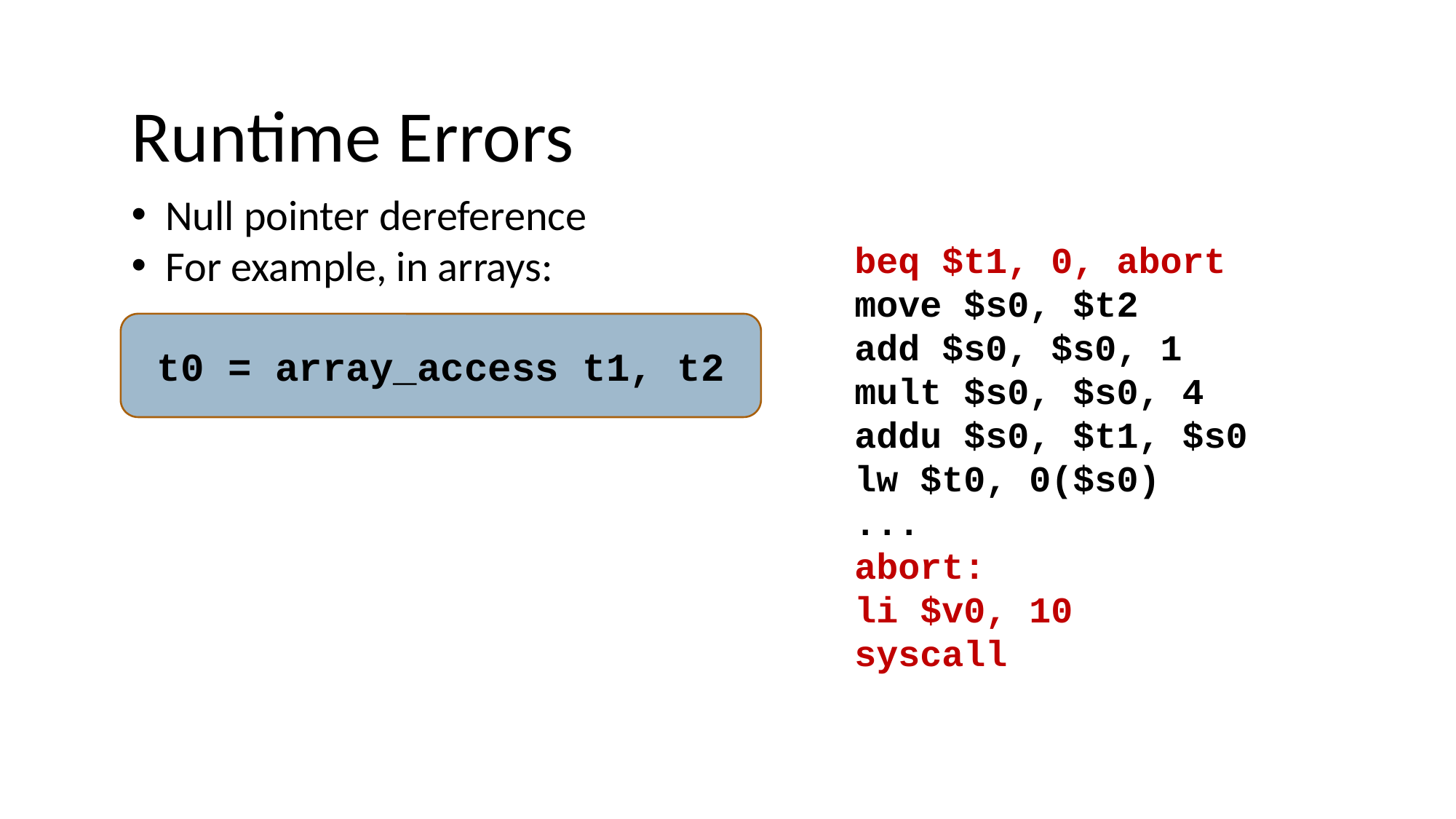

Runtime Errors
Null pointer dereference
For example, in arrays:
beq $t1, 0, abort
move $s0, $t2
add $s0, $s0, 1
mult $s0, $s0, 4
addu $s0, $t1, $s0
lw $t0, 0($s0)
...
abort:
li $v0, 10
syscall
t0 = array_access t1, t2